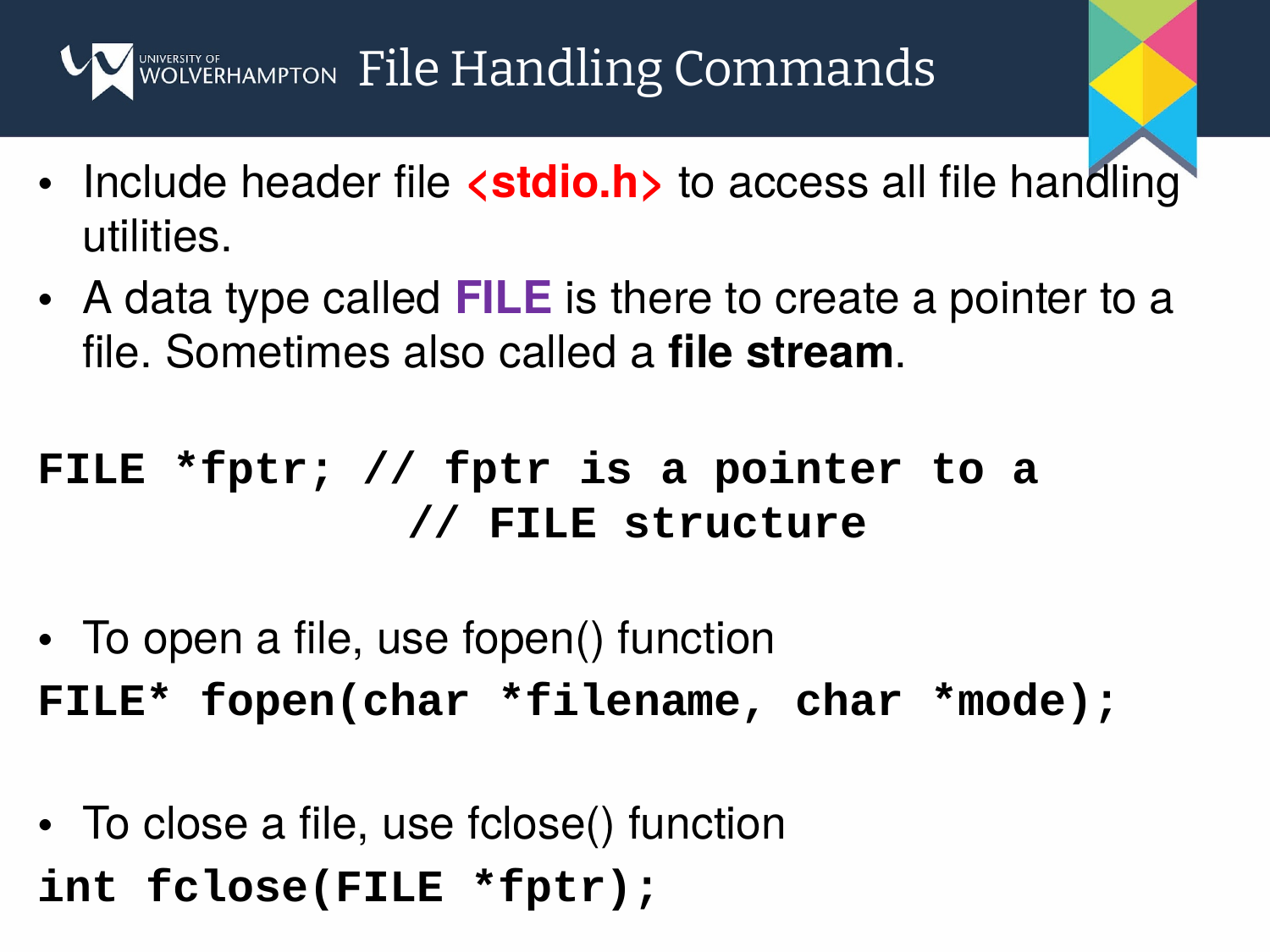

# File Handling Commands
Include header file <stdio.h> to access all file handling utilities.
A data type called FILE is there to create a pointer to a file. Sometimes also called a file stream.
FILE *fptr; // fptr is a pointer to a
            // FILE structure
To open a file, use fopen() function
FILE* fopen(char *filename, char *mode);

To close a file, use fclose() function
int fclose(FILE *fptr);